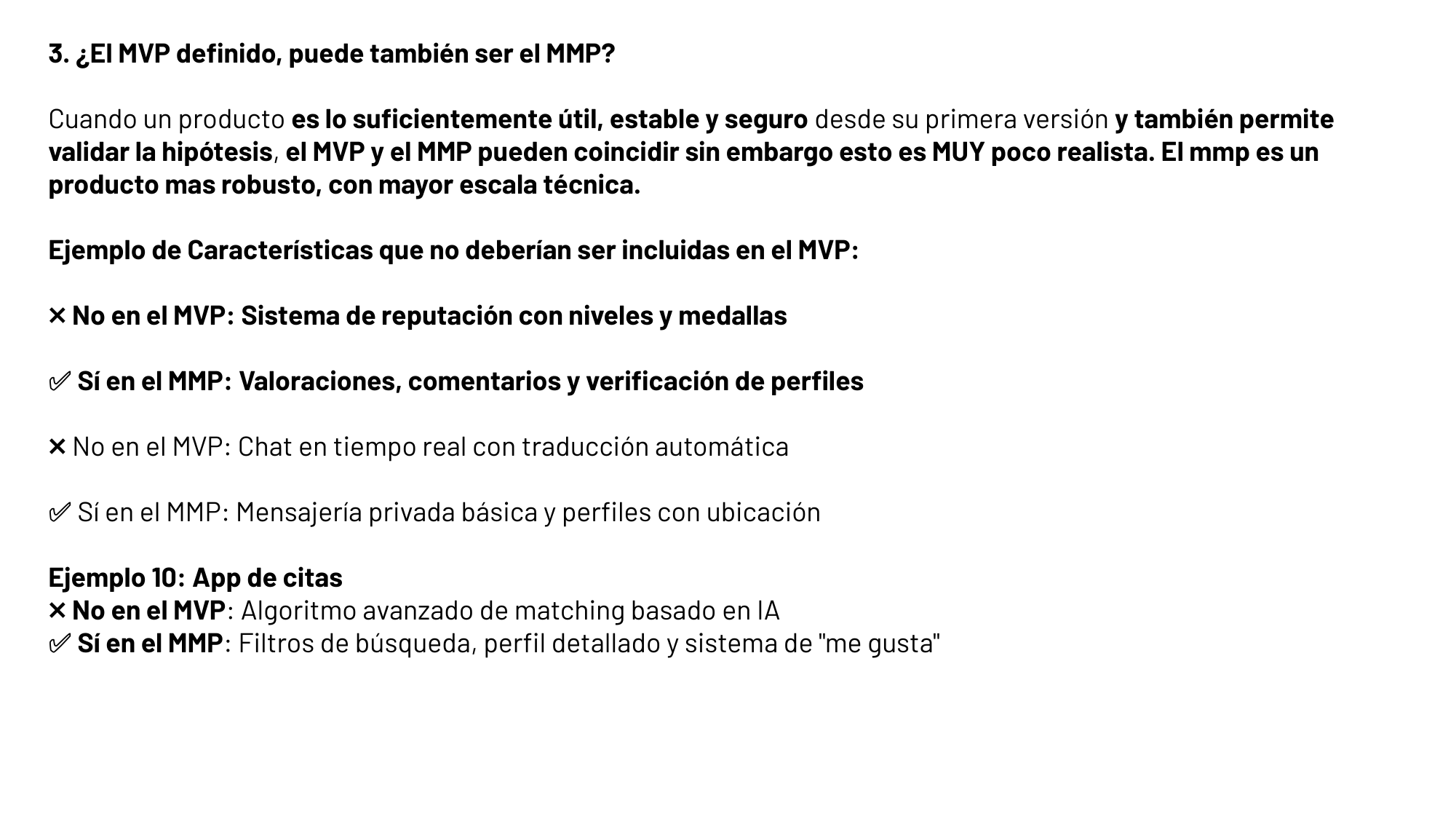

3. ¿El MVP definido, puede también ser el MMP?

Cuando un producto es lo suficientemente útil, estable y seguro desde su primera versión y también permite validar la hipótesis, el MVP y el MMP pueden coincidir sin embargo esto es MUY poco realista. El mmp es un producto mas robusto, con mayor escala técnica.

Ejemplo de Características que no deberían ser incluidas en el MVP:

❌ No en el MVP: Sistema de reputación con niveles y medallas

✅ Sí en el MMP: Valoraciones, comentarios y verificación de perfiles

❌ No en el MVP: Chat en tiempo real con traducción automática

✅ Sí en el MMP: Mensajería privada básica y perfiles con ubicación

Ejemplo 10: App de citas
❌ No en el MVP: Algoritmo avanzado de matching basado en IA
✅ Sí en el MMP: Filtros de búsqueda, perfil detallado y sistema de "me gusta"